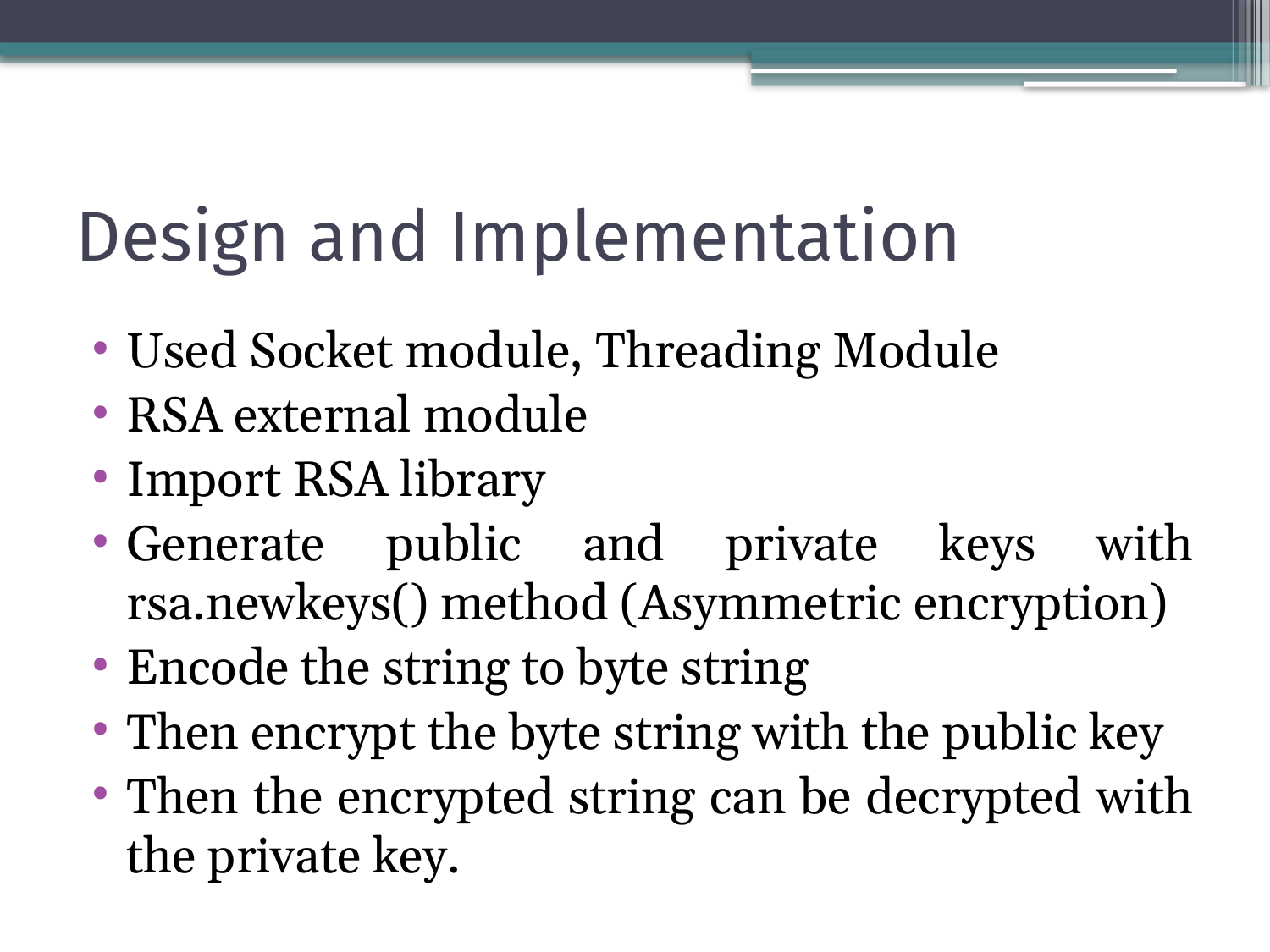

# Design and Implementation
Used Socket module, Threading Module
RSA external module
Import RSA library
Generate public and private keys with rsa.newkeys() method (Asymmetric encryption)
Encode the string to byte string
Then encrypt the byte string with the public key
Then the encrypted string can be decrypted with the private key.